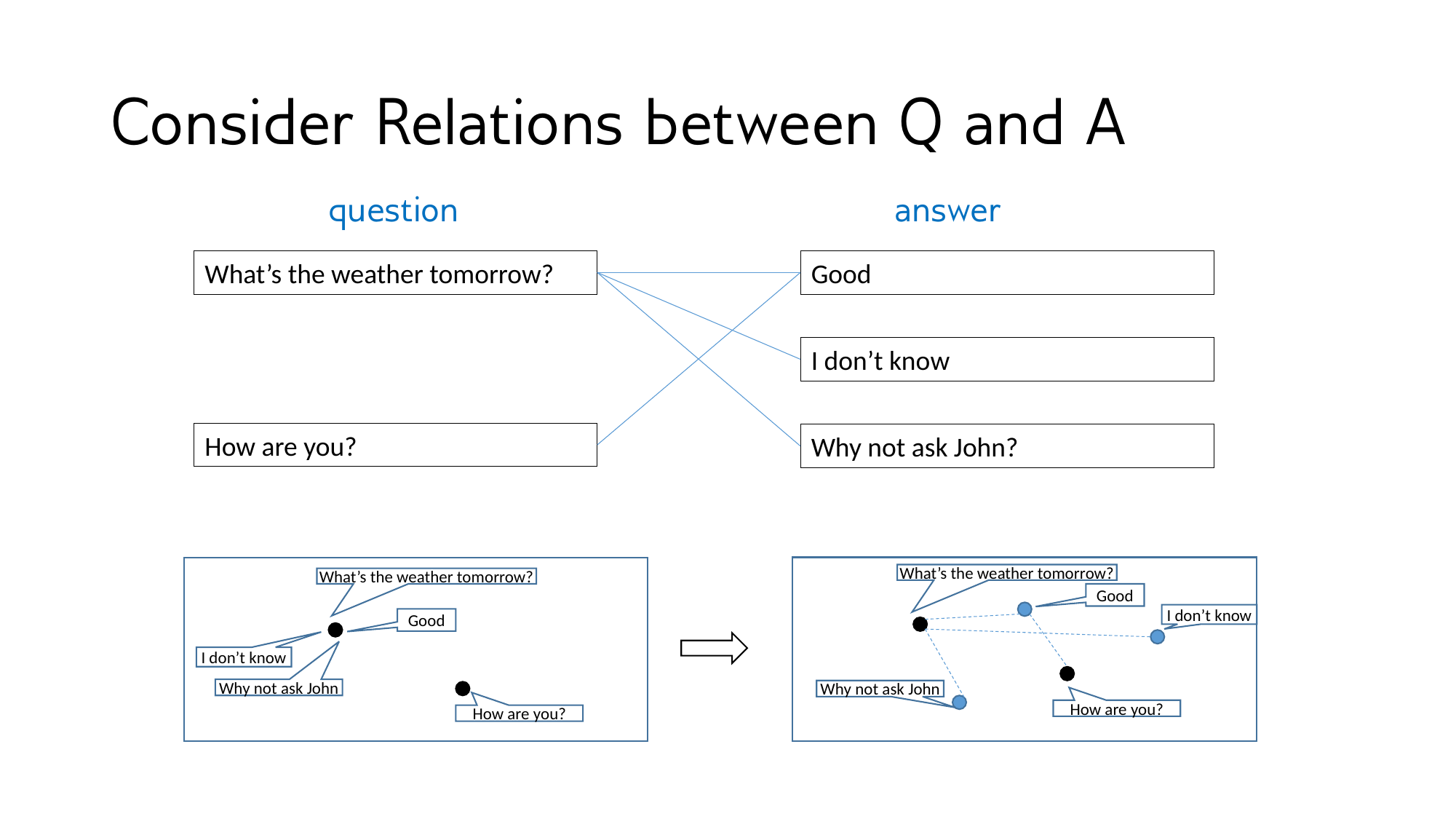

# Consider Relations between Q and A
question
answer
What’s the weather tomorrow?
Good
I don’t know
How are you?
Why not ask John?

What’s the weather tomorrow?
Good

I don’t know

Why not ask John

How are you?

What’s the weather tomorrow?
Good

I don’t know
Why not ask John

How are you?